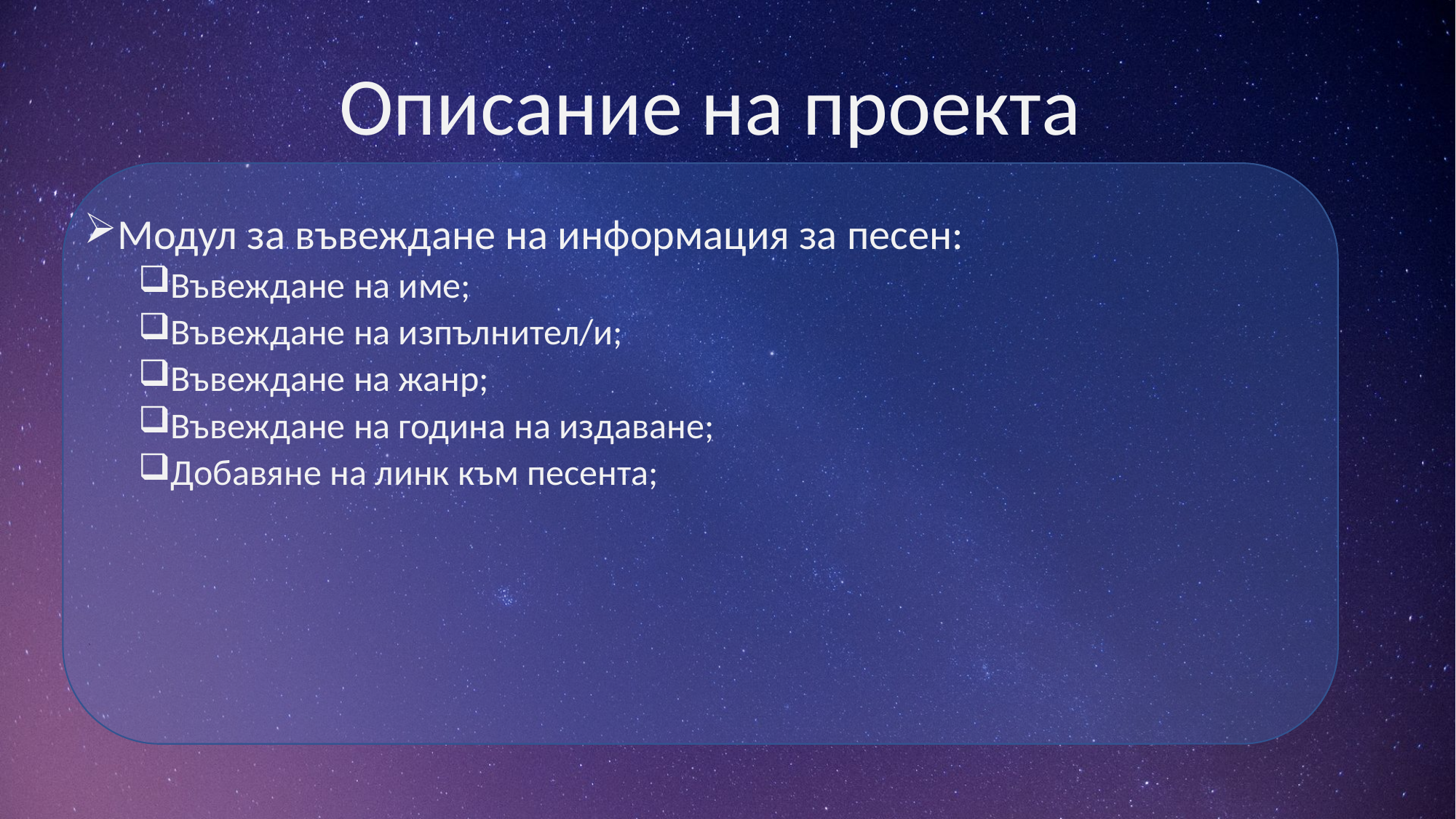

Описание на проекта

Модул за въвеждане на информация за песен:
Въвеждане на име;
Въвеждане на изпълнител/и;
Въвеждане на жанр;
Въвеждане на година на издаване;
Добавяне на линк към песента;